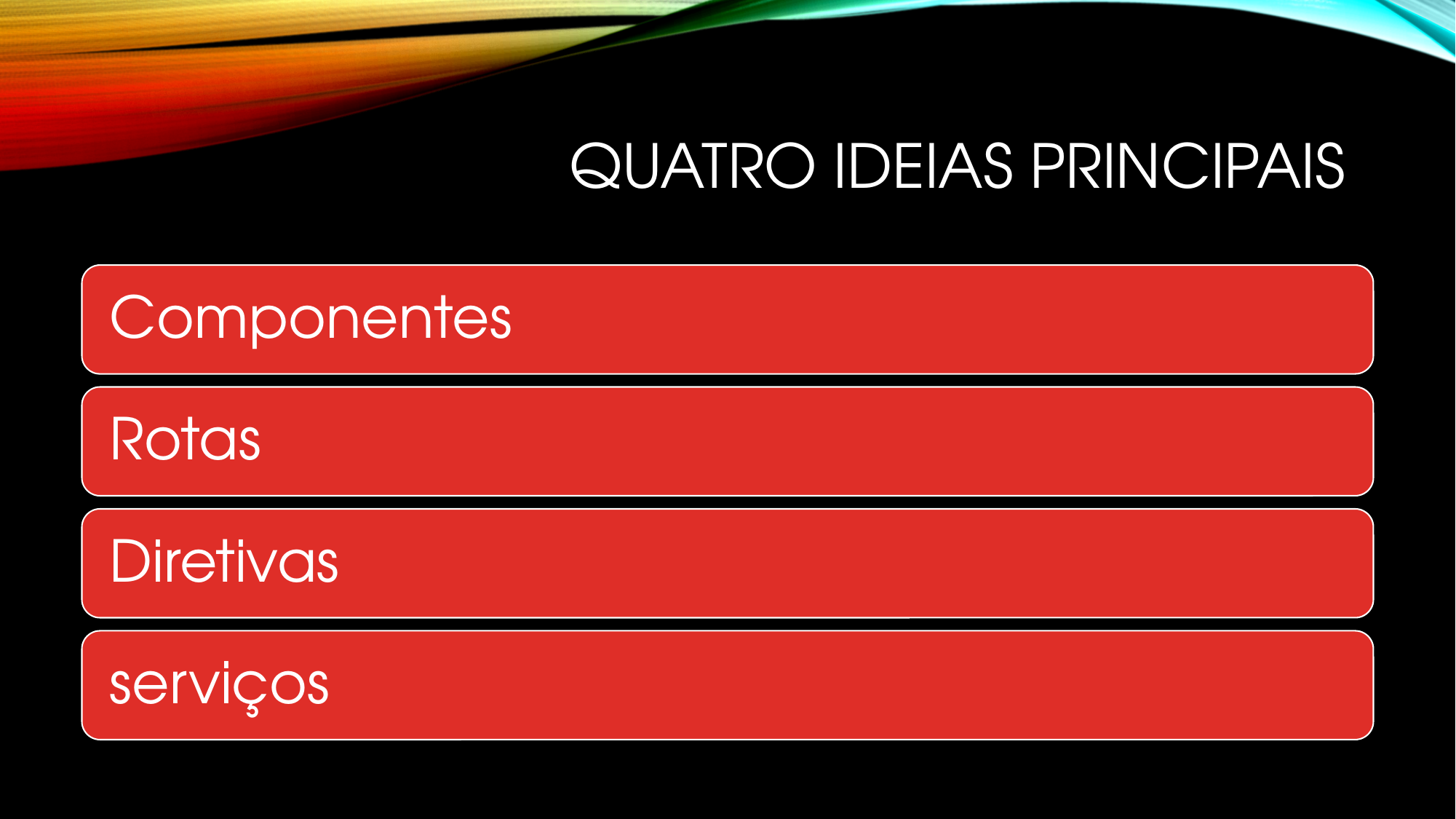

# Quatro ideias principais
Componentes
Rotas
Diretivas
serviços